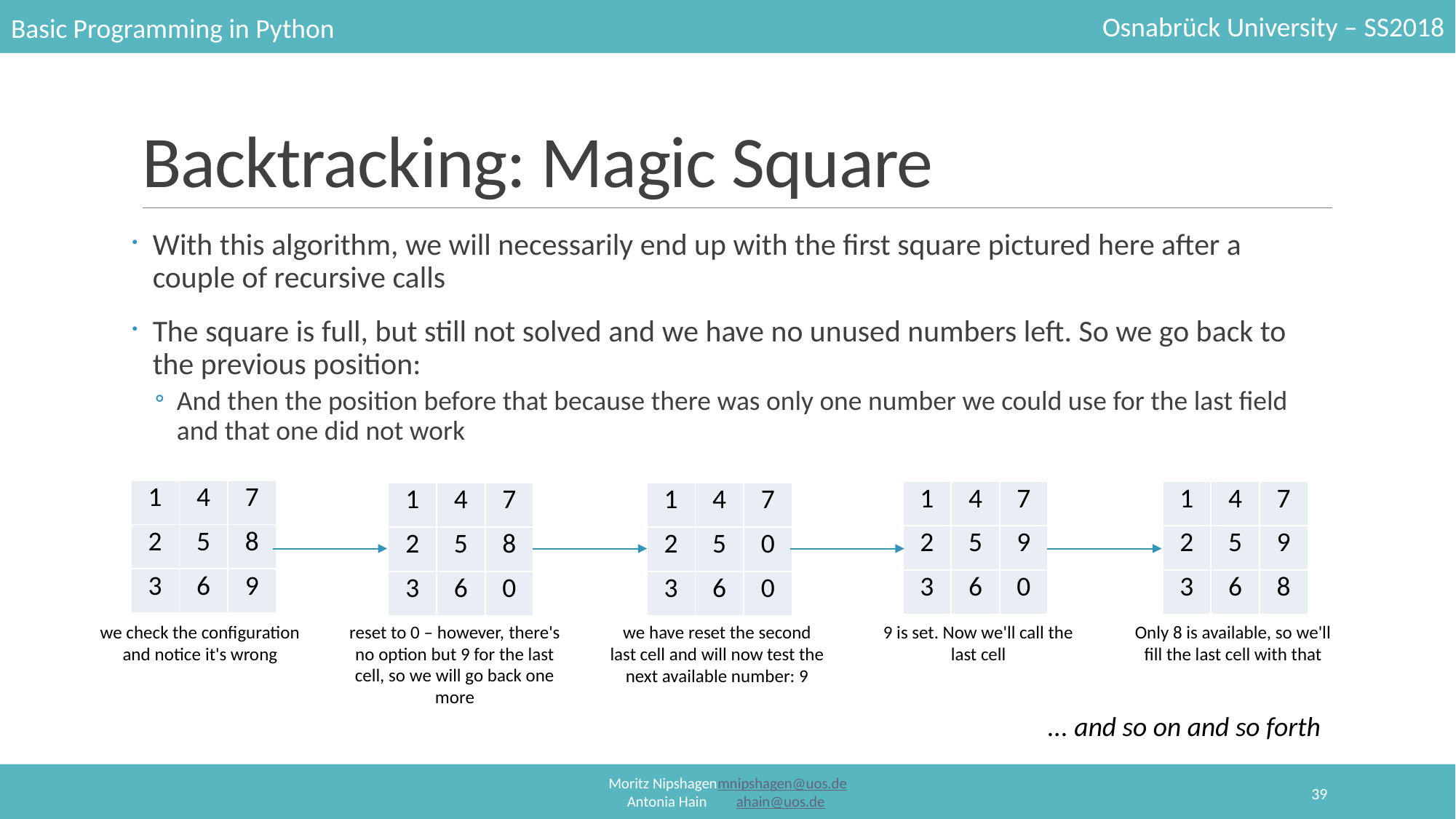

# Backtracking: Magic Square
With this algorithm, we will necessarily end up with the first square pictured here after a couple of recursive calls
The square is full, but still not solved and we have no unused numbers left. So we go back to the previous position:
And then the position before that because there was only one number we could use for the last field and that one did not work

| 1 | 4 | 7 |
| --- | --- | --- |
| 2 | 5 | 8 |
| 3 | 6 | 9 |
| 1 | 4 | 7 |
| --- | --- | --- |
| 2 | 5 | 9 |
| 3 | 6 | 8 |
| 1 | 4 | 7 |
| --- | --- | --- |
| 2 | 5 | 9 |
| 3 | 6 | 0 |
| 1 | 4 | 7 |
| --- | --- | --- |
| 2 | 5 | 0 |
| 3 | 6 | 0 |
| 1 | 4 | 7 |
| --- | --- | --- |
| 2 | 5 | 8 |
| 3 | 6 | 0 |
reset to 0 – however, there's no option but 9 for the last cell, so we will go back one more
we have reset the second last cell and will now test the next available number: 9
Only 8 is available, so we'll fill the last cell with that
we check the configuration and notice it's wrong
9 is set. Now we'll call the last cell
... and so on and so forth
39